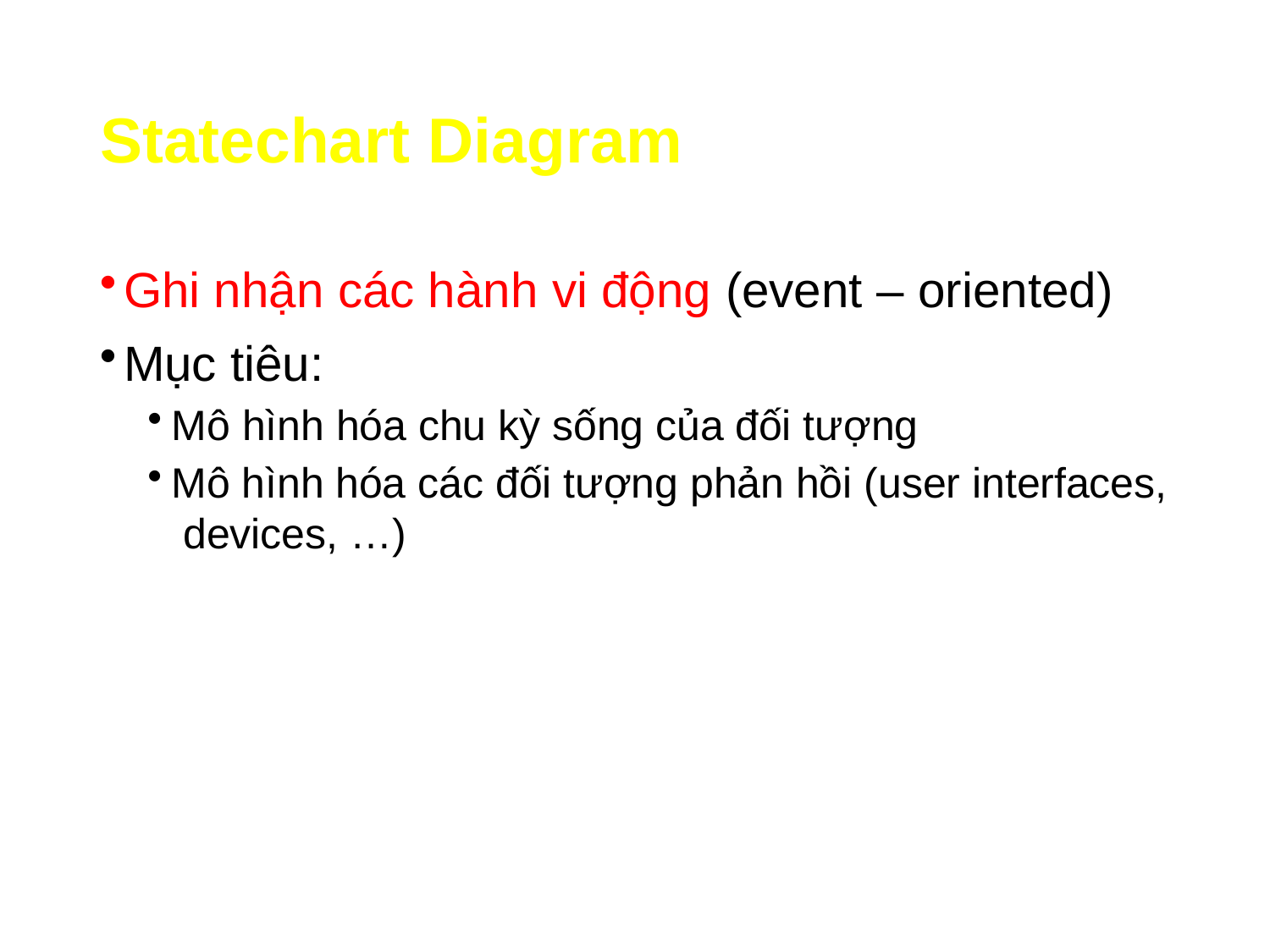

# Statechart Diagram
Ghi nhận các hành vi động (event – oriented)
Mục tiêu:
Mô hình hóa chu kỳ sống của đối tượng
Mô hình hóa các đối tượng phản hồi (user interfaces,  devices, …)